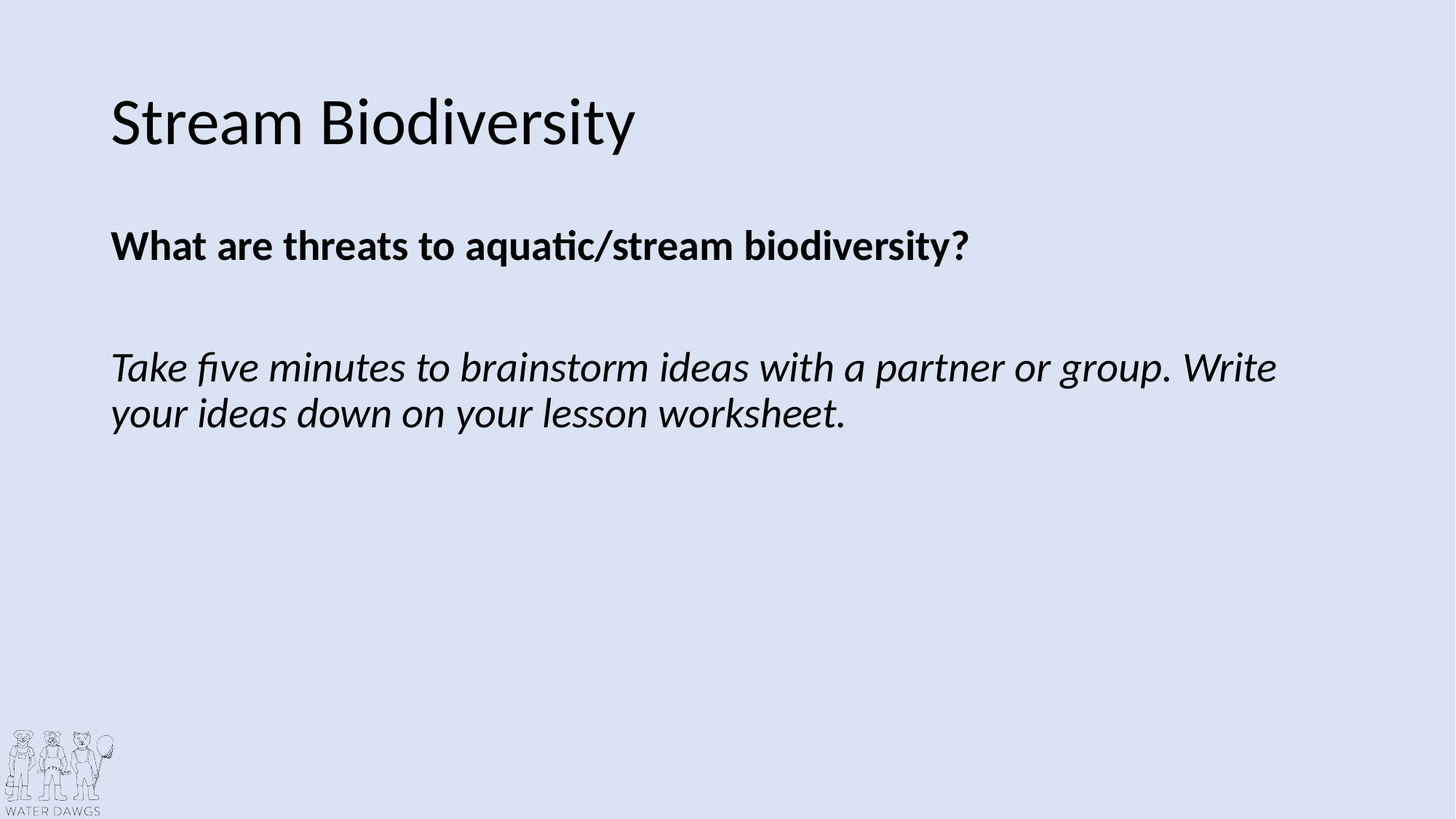

# Stream Biodiversity
What are threats to aquatic/stream biodiversity?

Take five minutes to brainstorm ideas with a partner or group. Write your ideas down on your lesson worksheet.